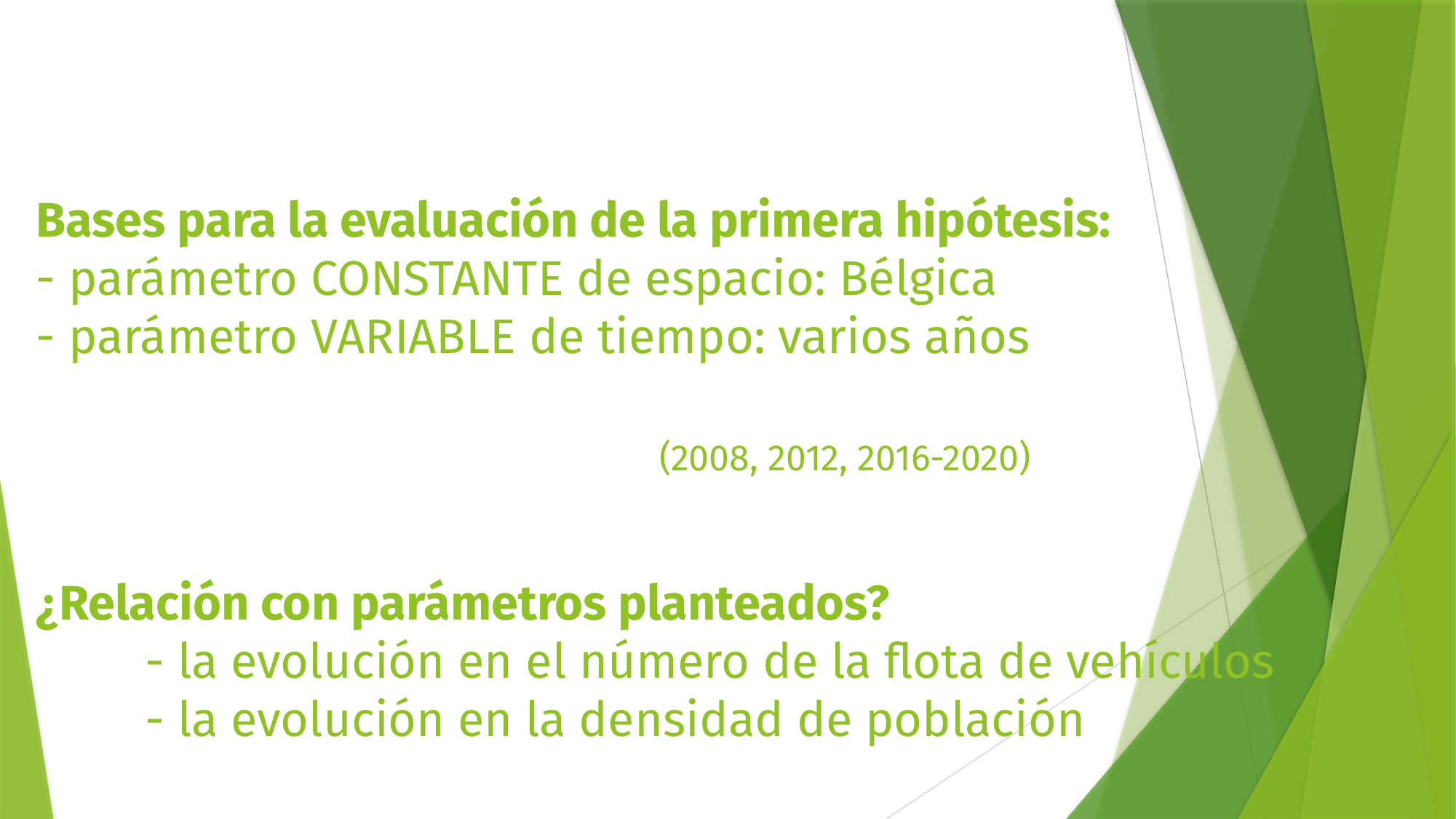

Bases para la evaluación de la primera hipótesis:
- parámetro CONSTANTE de espacio: Bélgica
- parámetro VARIABLE de tiempo: varios años 																				      (2008, 2012, 2016-2020)
¿Relación con parámetros planteados?
	- la evolución en el número de la flota de vehículos
	- la evolución en la densidad de población